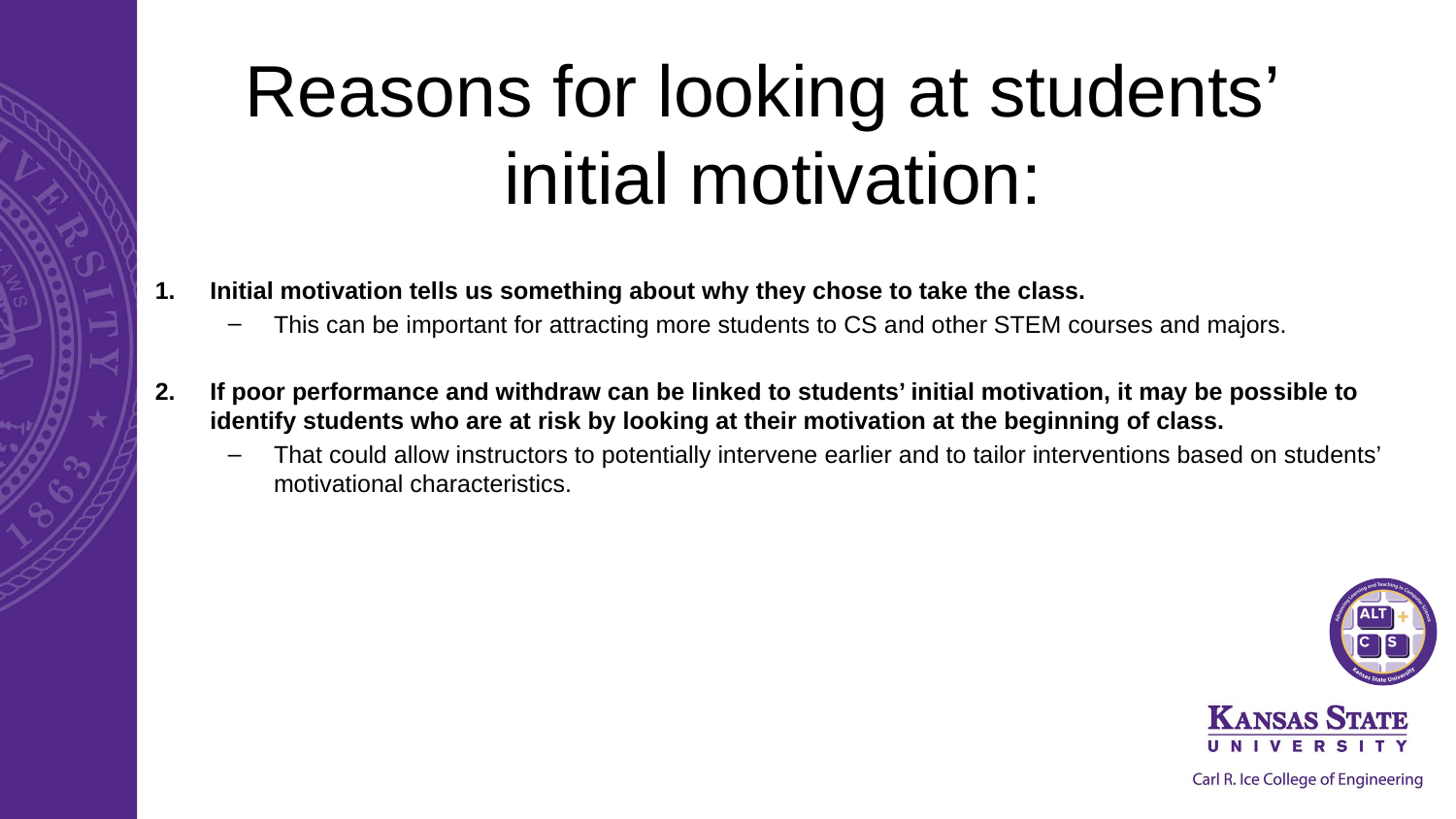

# Reasons for looking at students’ initial motivation:
Initial motivation tells us something about why they chose to take the class.
This can be important for attracting more students to CS and other STEM courses and majors.

If poor performance and withdraw can be linked to students’ initial motivation, it may be possible to identify students who are at risk by looking at their motivation at the beginning of class.
That could allow instructors to potentially intervene earlier and to tailor interventions based on students’ motivational characteristics.